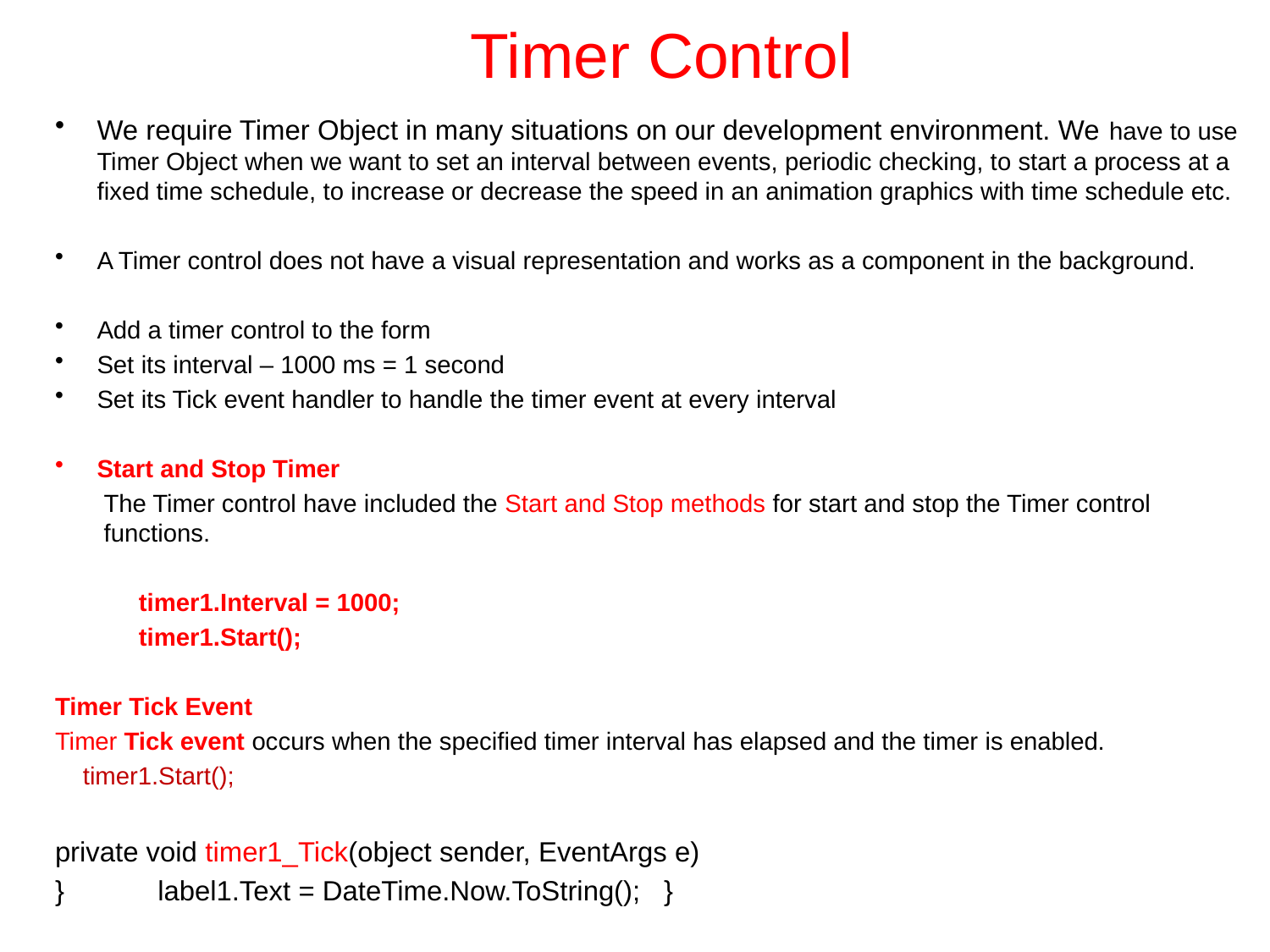

# Timer Control
We require Timer Object in many situations on our development environment. We have to use Timer Object when we want to set an interval between events, periodic checking, to start a process at a fixed time schedule, to increase or decrease the speed in an animation graphics with time schedule etc.

A Timer control does not have a visual representation and works as a component in the background.

Add a timer control to the form
Set its interval – 1000 ms = 1 second
Set its Tick event handler to handle the timer event at every interval

Start and Stop Timer
The Timer control have included the Start and Stop methods for start and stop the Timer control functions.

            timer1.Interval = 1000;
            timer1.Start();

Timer Tick Event
Timer Tick event occurs when the specified timer interval has elapsed and the timer is enabled.
	timer1.Start();

private void timer1_Tick(object sender, EventArgs e)
}            label1.Text = DateTime.Now.ToString();   }